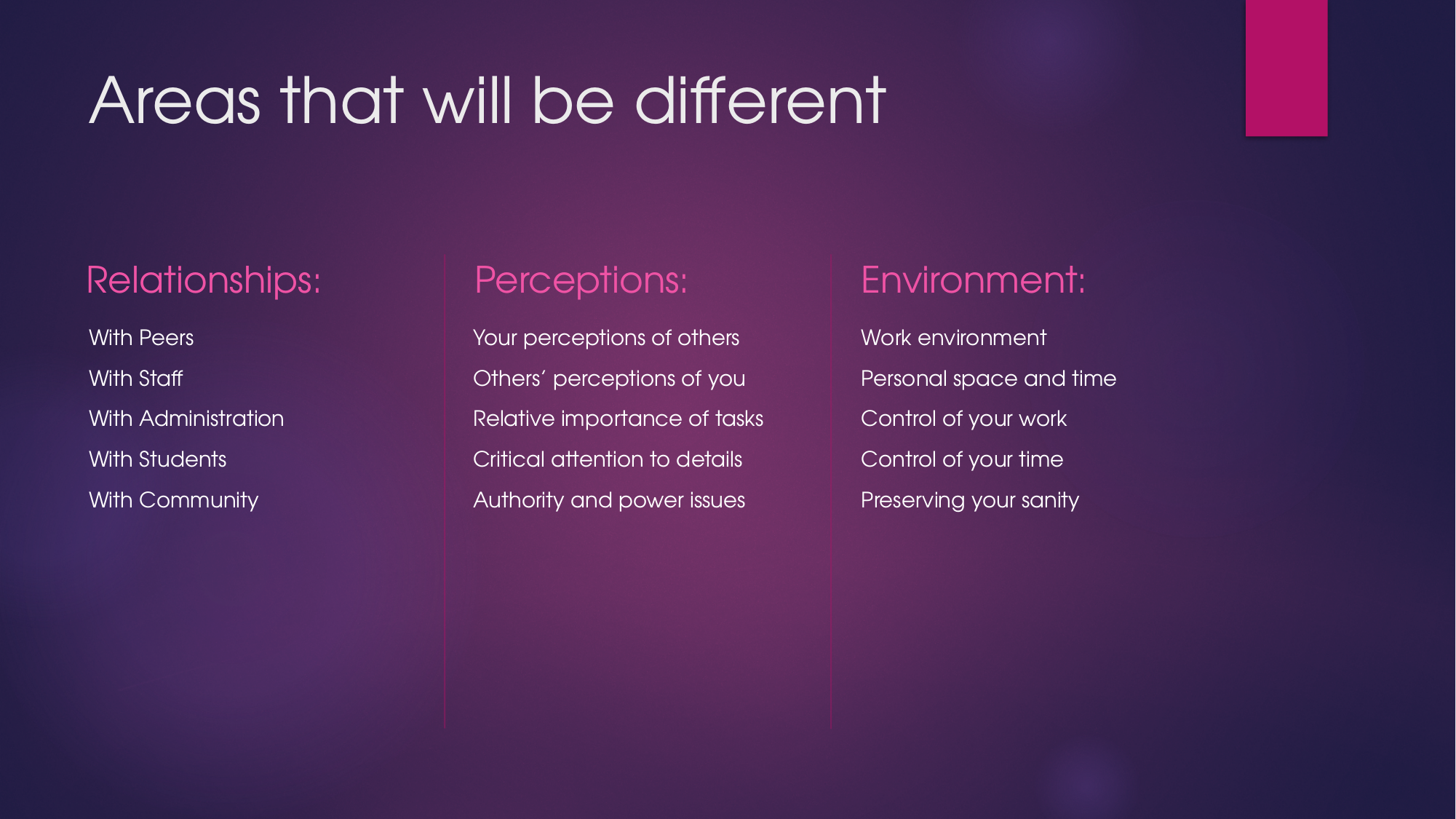

# Areas that will be different
Relationships:
Perceptions:
Environment:
With Peers
With Staff
With Administration
With Students
With Community
Your perceptions of others
Others’ perceptions of you
Relative importance of tasks
Critical attention to details
Authority and power issues
Work environment
Personal space and time
Control of your work
Control of your time
Preserving your sanity